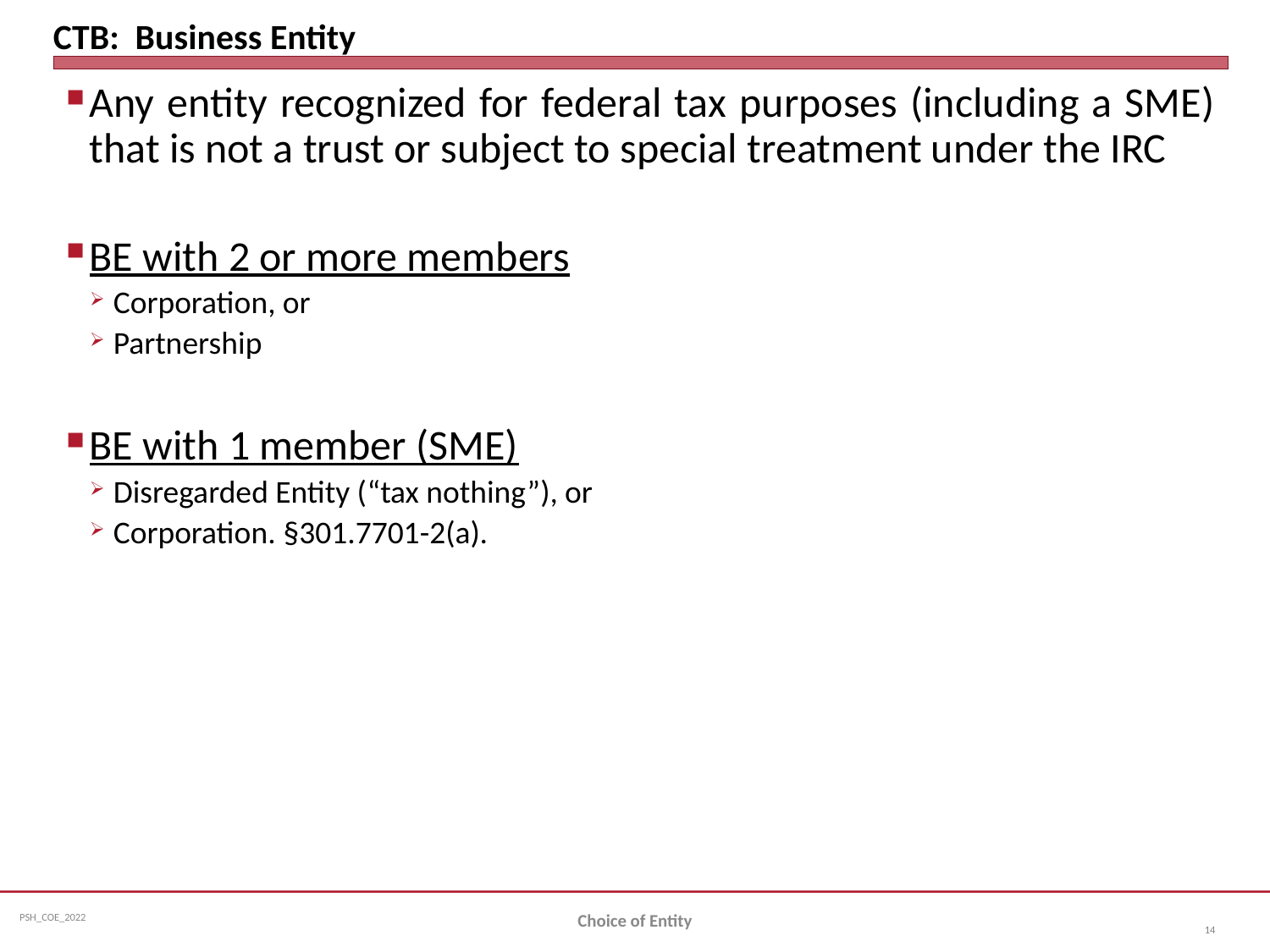

# CTB:  Business Entity
Any entity recognized for federal tax purposes (including a SME) that is not a trust or subject to special treatment under the IRC

BE with 2 or more members
Corporation, or
Partnership

BE with 1 member (SME)
Disregarded Entity (“tax nothing”), or
Corporation. §301.7701-2(a).
Choice of Entity

14